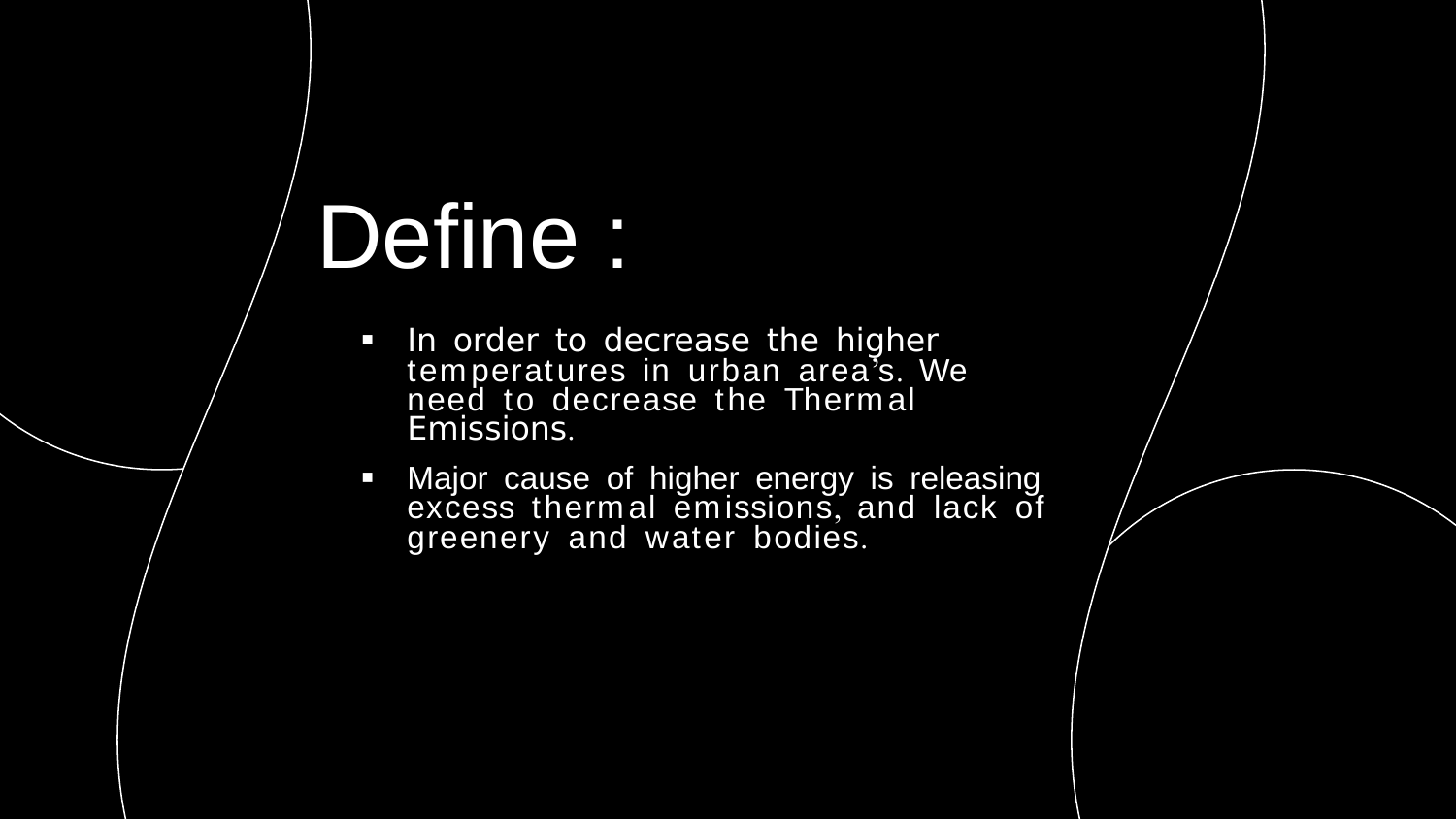

# Define :
In order to decrease the higher temperatures in urban area’s. We need to decrease the Thermal Emissions.
Major cause of higher energy is releasing excess thermal emissions, and lack of greenery and water bodies.